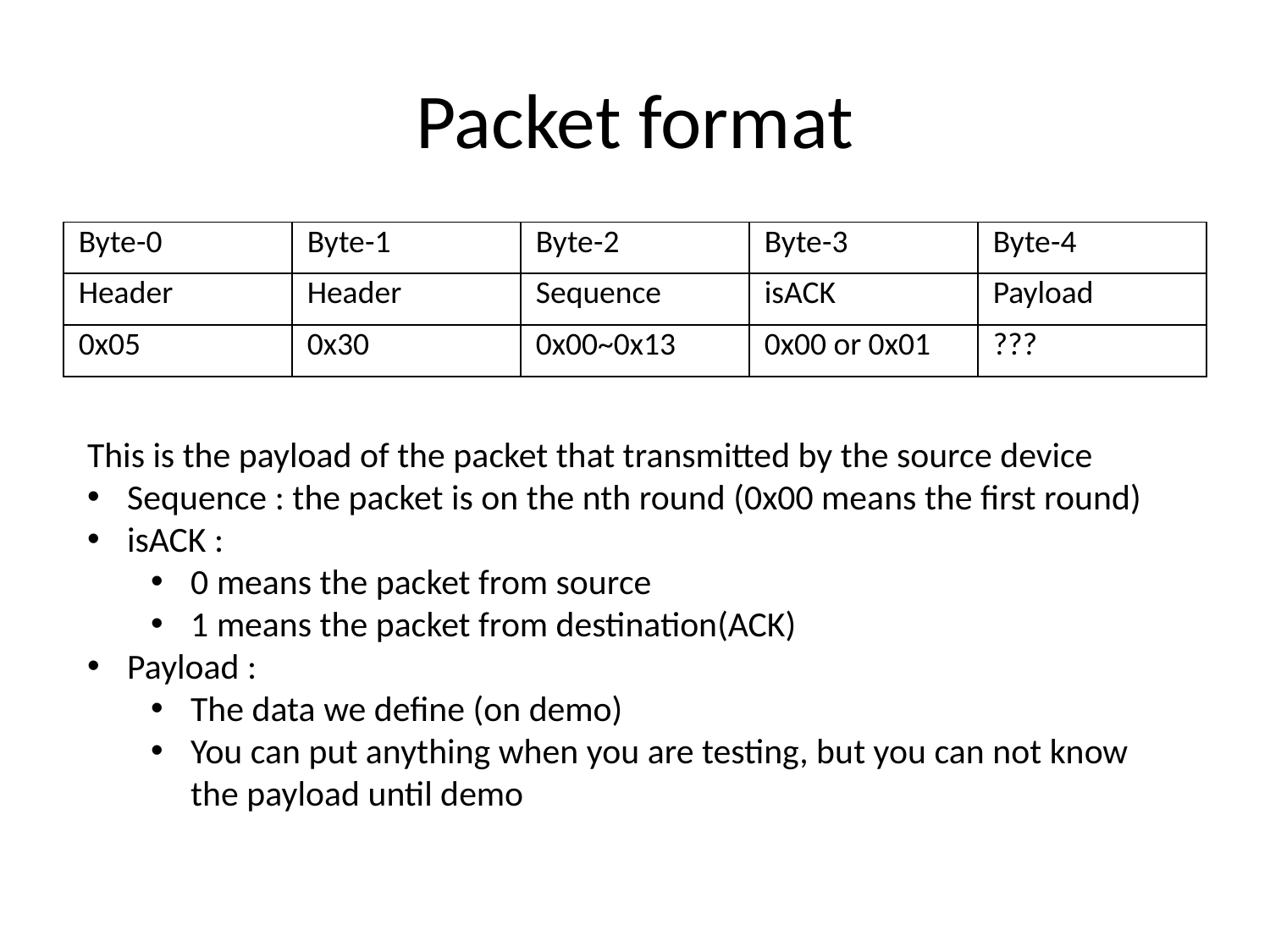

# Packet format
| Byte-0 | Byte-1 | Byte-2 | Byte-3 | Byte-4 |
| --- | --- | --- | --- | --- |
| Header | Header | Sequence | isACK | Payload |
| 0x05 | 0x30 | 0x00~0x13 | 0x00 or 0x01 | ??? |
This is the payload of the packet that transmitted by the source device
Sequence : the packet is on the nth round (0x00 means the first round)
isACK :
0 means the packet from source
1 means the packet from destination(ACK)
Payload :
The data we define (on demo)
You can put anything when you are testing, but you can not know the payload until demo